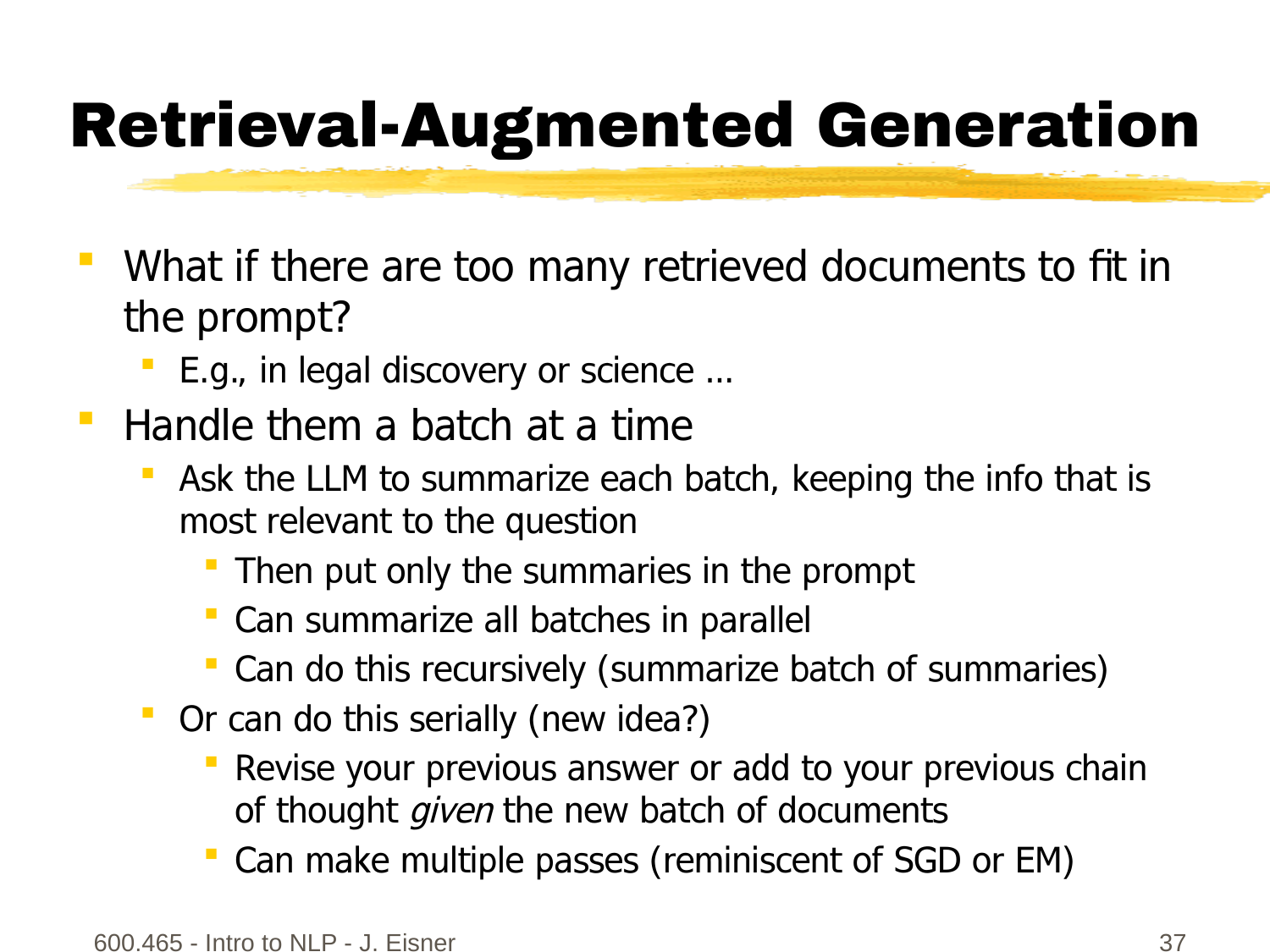

# Retrieval-Augmented Generation
What if there are too many retrieved documents to fit in the prompt?
E.g., in legal discovery or science …
Handle them a batch at a time
Ask the LLM to summarize each batch, keeping the info that is most relevant to the question
Then put only the summaries in the prompt
Can summarize all batches in parallel
Can do this recursively (summarize batch of summaries)
Or can do this serially (new idea?)
Revise your previous answer or add to your previous chain of thought given the new batch of documents
Can make multiple passes (reminiscent of SGD or EM)

600.465 - Intro to NLP - J. Eisner
37